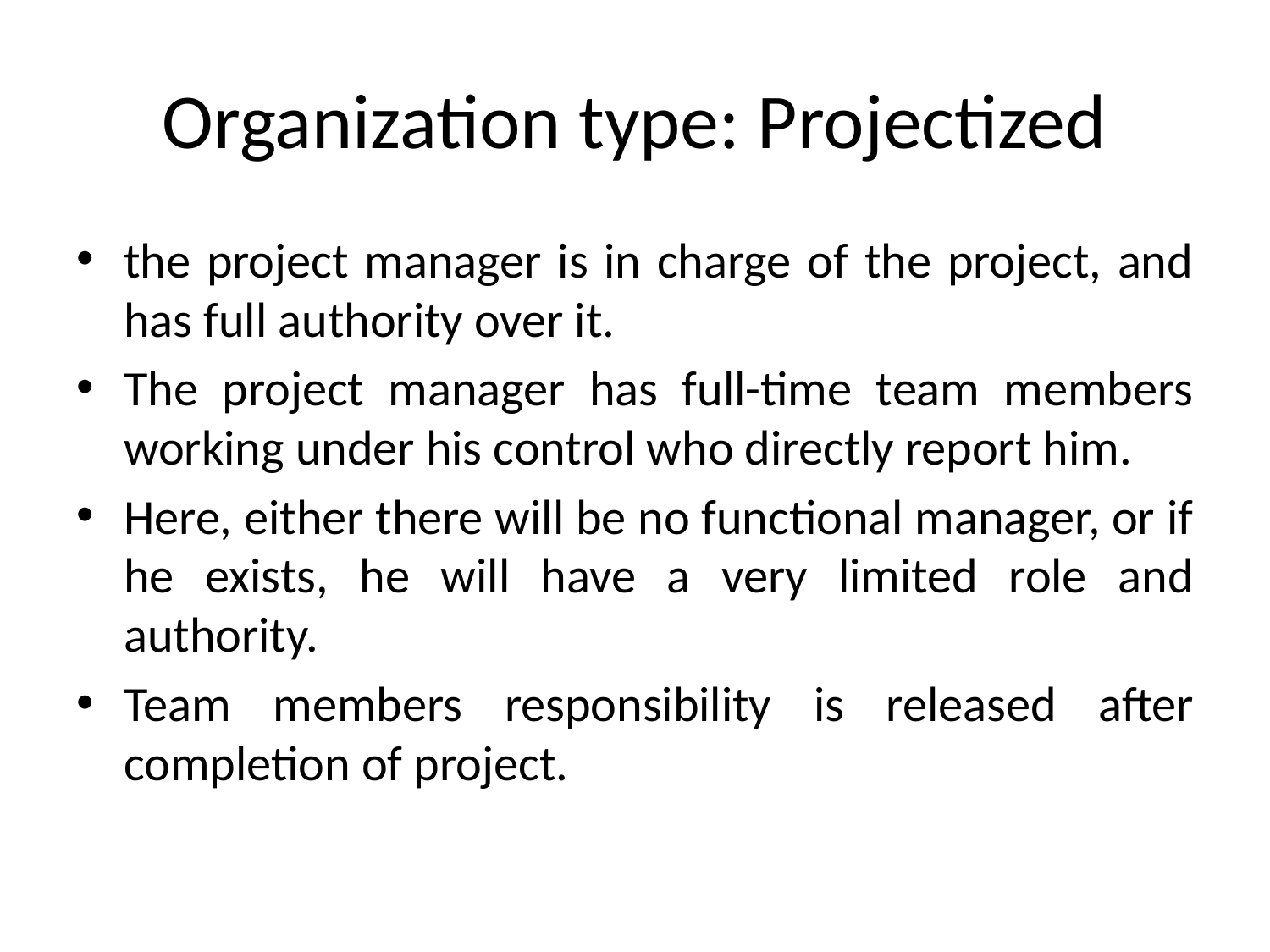

# Organization type: Projectized
the project manager is in charge of the project, and has full authority over it.
The project manager has full-time team members working under his control who directly report him.
Here, either there will be no functional manager, or if he exists, he will have a very limited role and authority.
Team members responsibility is released after completion of project.